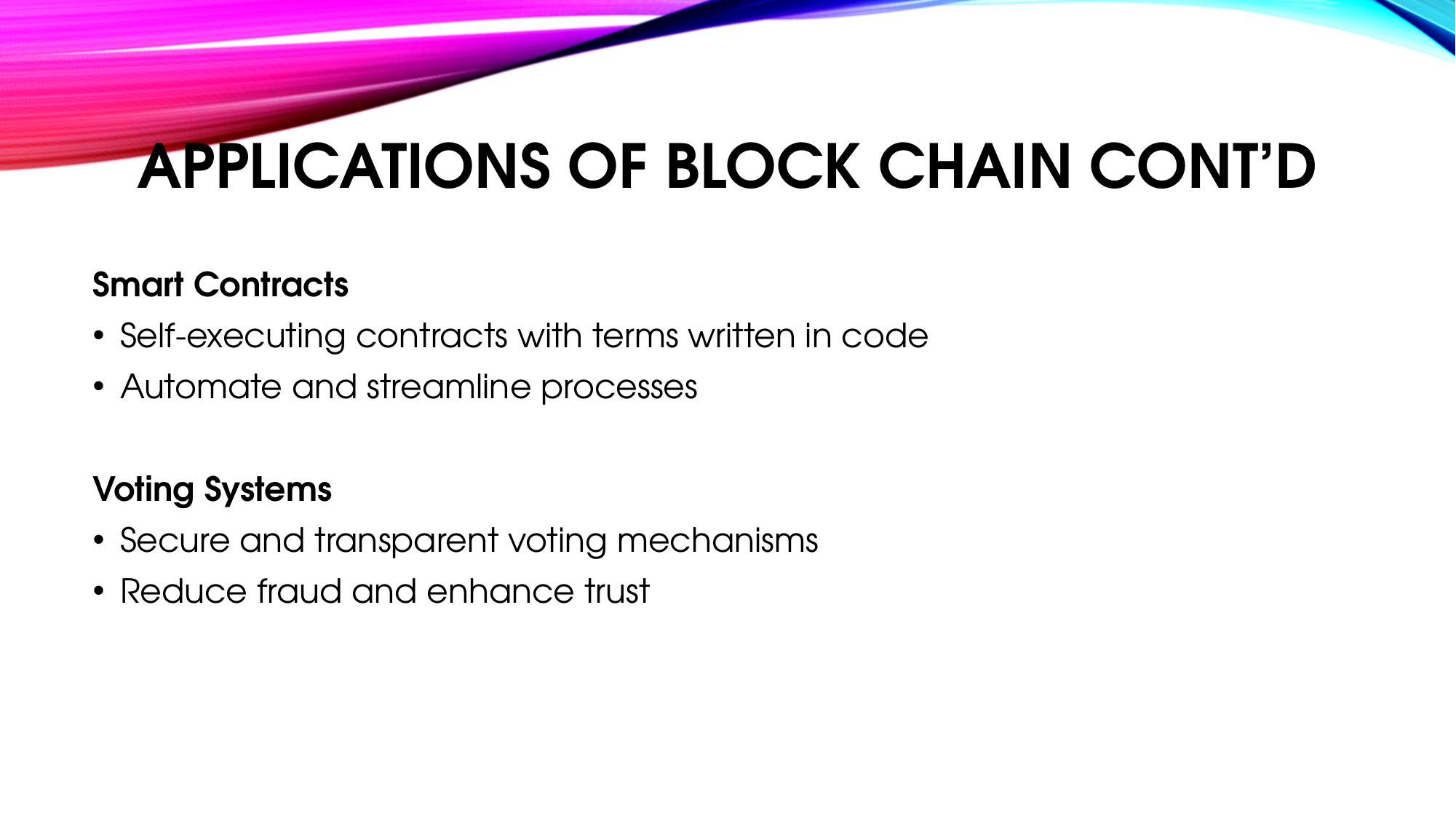

# Applications of Block chain CONT’D
Smart Contracts
Self-executing contracts with terms written in code
Automate and streamline processes

Voting Systems
Secure and transparent voting mechanisms
Reduce fraud and enhance trust